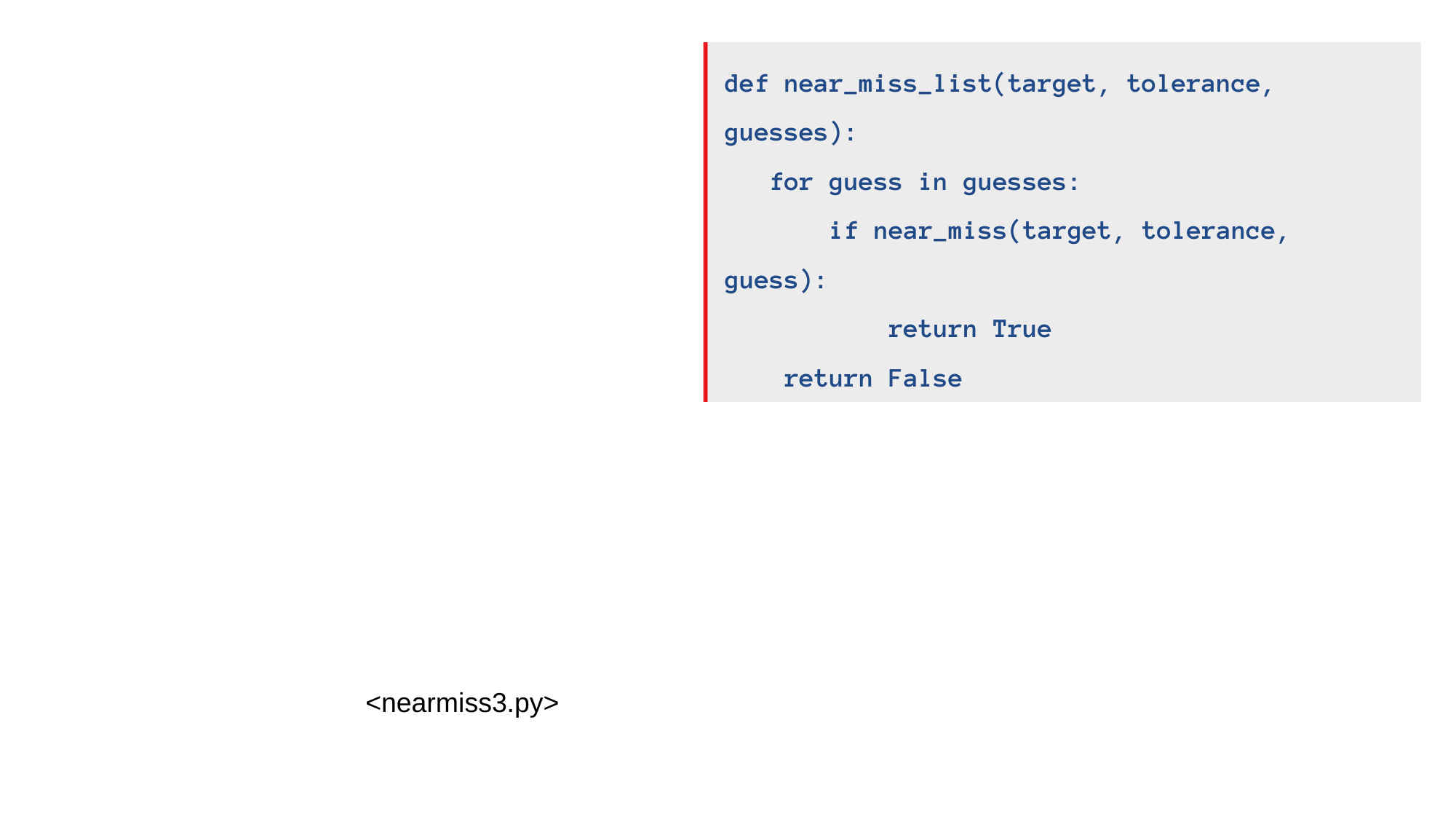

def near_miss_list(target, tolerance, guesses):
   for guess in guesses:
       if near_miss(target, tolerance, guess):
           return True
    return False
<nearmiss3.py>